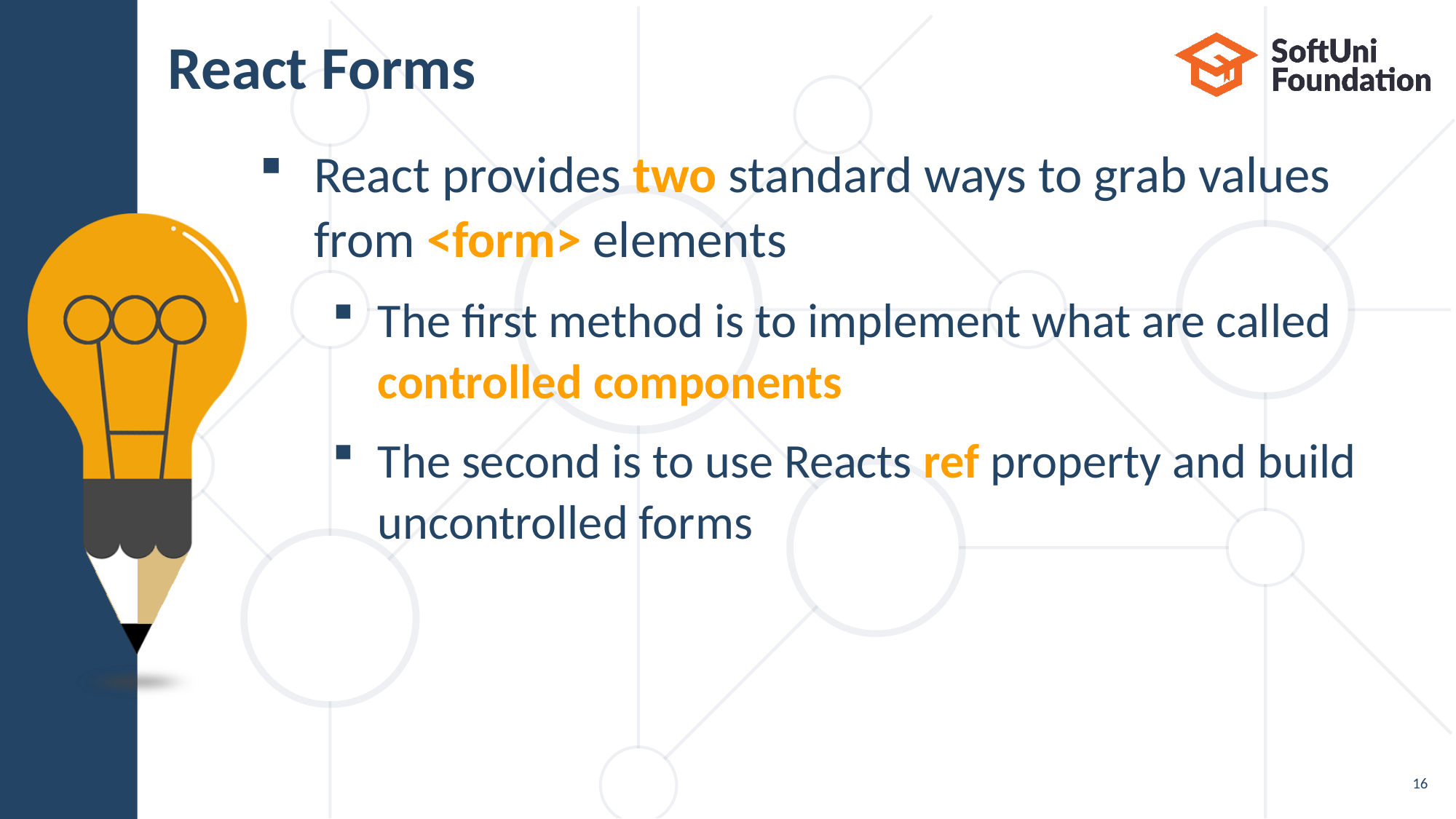

# React Forms
React provides two standard ways to grab values
from <form> elements
The first method is to implement what are called
controlled components
The second is to use Reacts ref property and build
uncontrolled forms
16